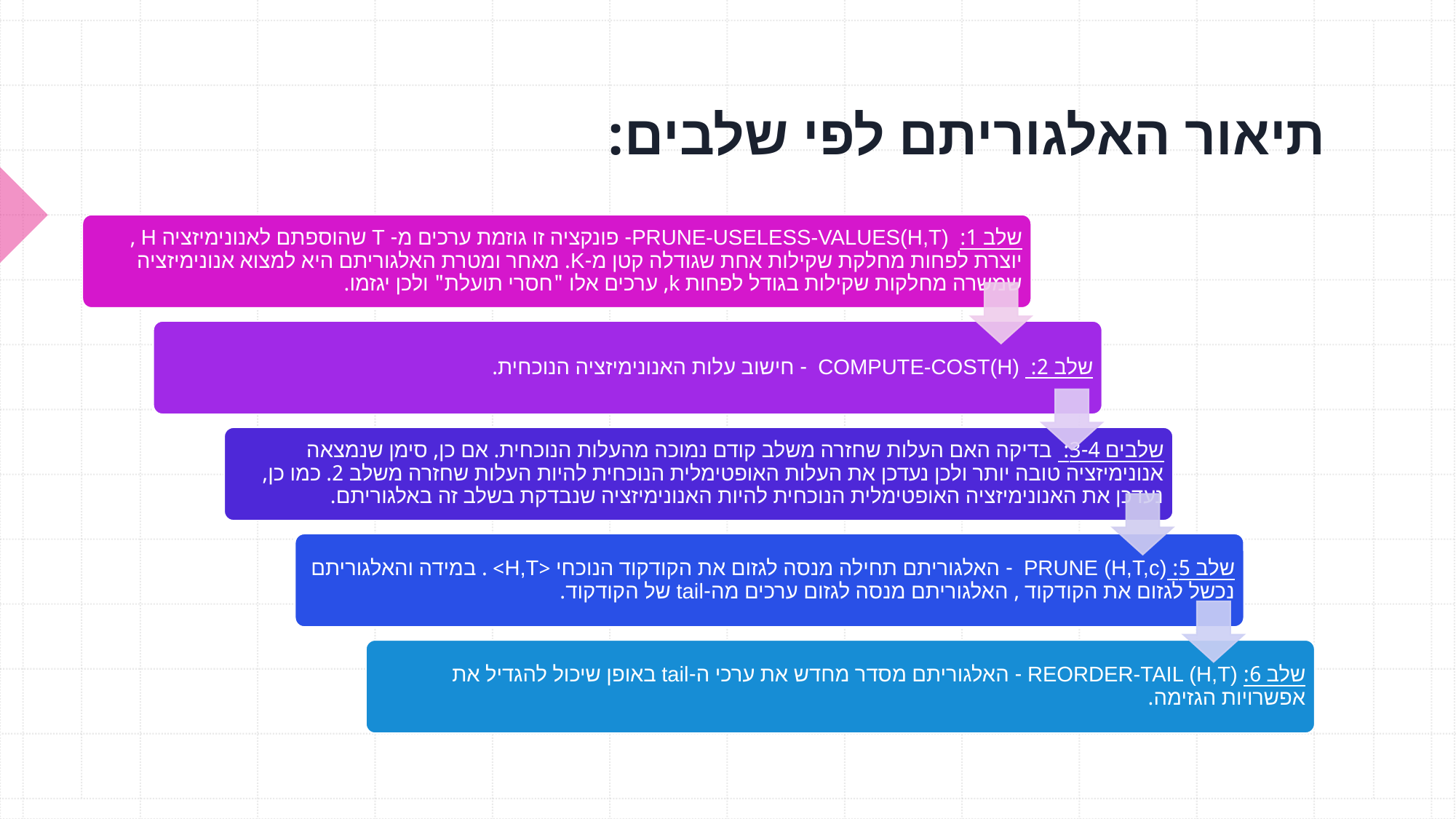

# תיאור האלגוריתם לפי שלבים:

שלב 1:  PRUNE-USELESS-VALUES(H,T)- פונקציה זו גוזמת ערכים מ- T שהוספתם לאנונימיזציה H , יוצרת לפחות מחלקת שקילות אחת שגודלה קטן מ-K. מאחר ומטרת האלגוריתם היא למצוא אנונימיזציה שמשרה מחלקות שקילות בגודל לפחות k, ערכים אלו "חסרי תועלת" ולכן יגזמו.
שלב 2:  COMPUTE-COST(H)  - חישוב עלות האנונימיזציה הנוכחית.
שלבים 3-4:  בדיקה האם העלות שחזרה משלב קודם נמוכה מהעלות הנוכחית. אם כן, סימן שנמצאה אנונימיזציה טובה יותר ולכן נעדכן את העלות האופטימלית הנוכחית להיות העלות שחזרה משלב 2. כמו כן, נעדכן את האנונימיזציה האופטימלית הנוכחית להיות האנונימיזציה שנבדקת בשלב זה באלגוריתם.
שלב 5: PRUNE (H,T,c)  - האלגוריתם תחילה מנסה לגזום את הקודקוד הנוכחי <H,T> . במידה והאלגוריתם נכשל לגזום את הקודקוד , האלגוריתם מנסה לגזום ערכים מה-tail של הקודקוד.
שלב 6: REORDER-TAIL (H,T) - האלגוריתם מסדר מחדש את ערכי ה-tail באופן שיכול להגדיל את אפשרויות הגזימה.